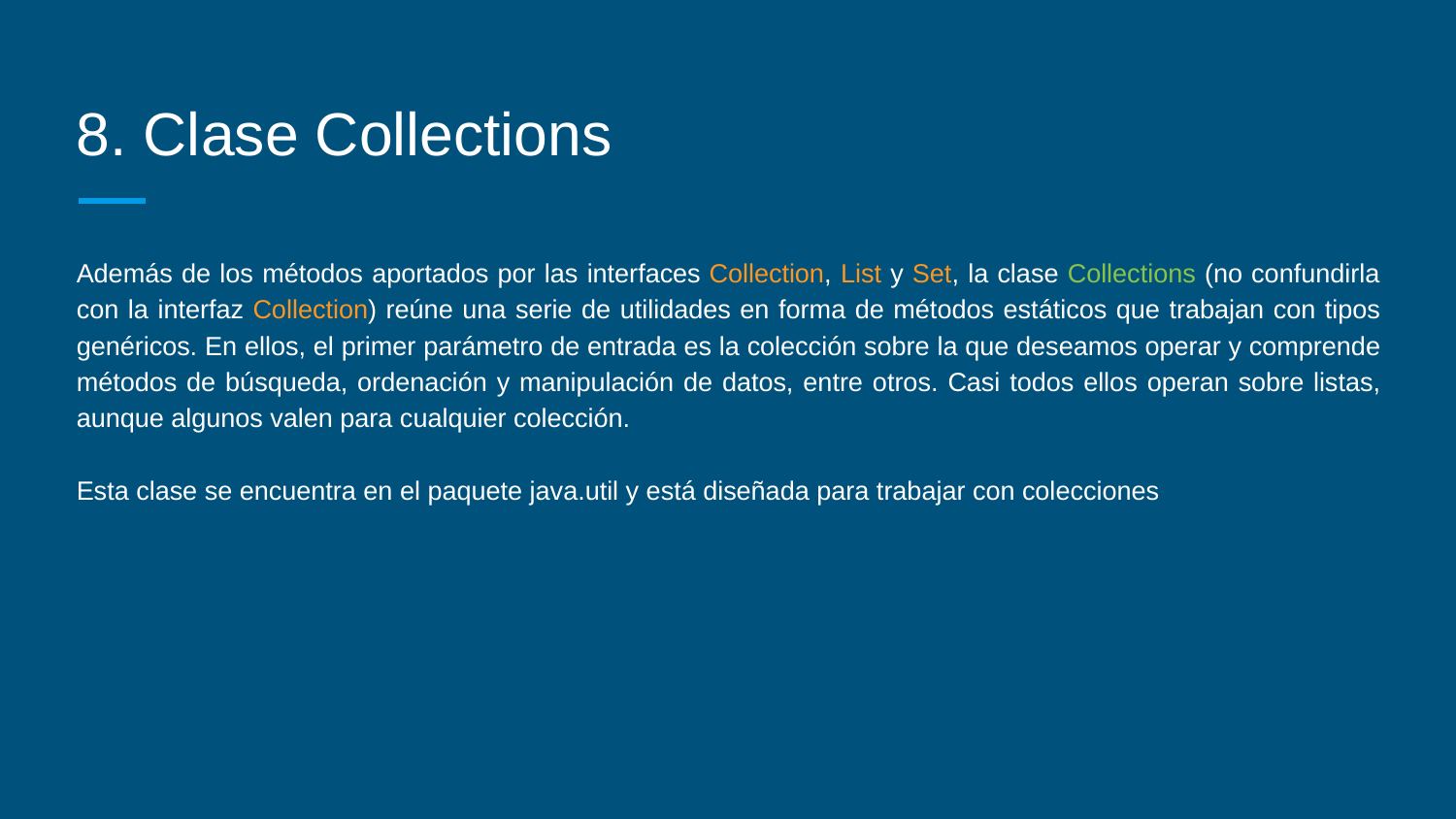

# 8. Clase Collections
Además de los métodos aportados por las interfaces Collection, List y Set, la clase Collections (no confundirla con la interfaz Collection) reúne una serie de utilidades en forma de métodos estáticos que trabajan con tipos genéricos. En ellos, el primer parámetro de entrada es la colección sobre la que deseamos operar y comprende métodos de búsqueda, ordenación y manipulación de datos, entre otros. Casi todos ellos operan sobre listas, aunque algunos valen para cualquier colección.

Esta clase se encuentra en el paquete java.util y está diseñada para trabajar con colecciones